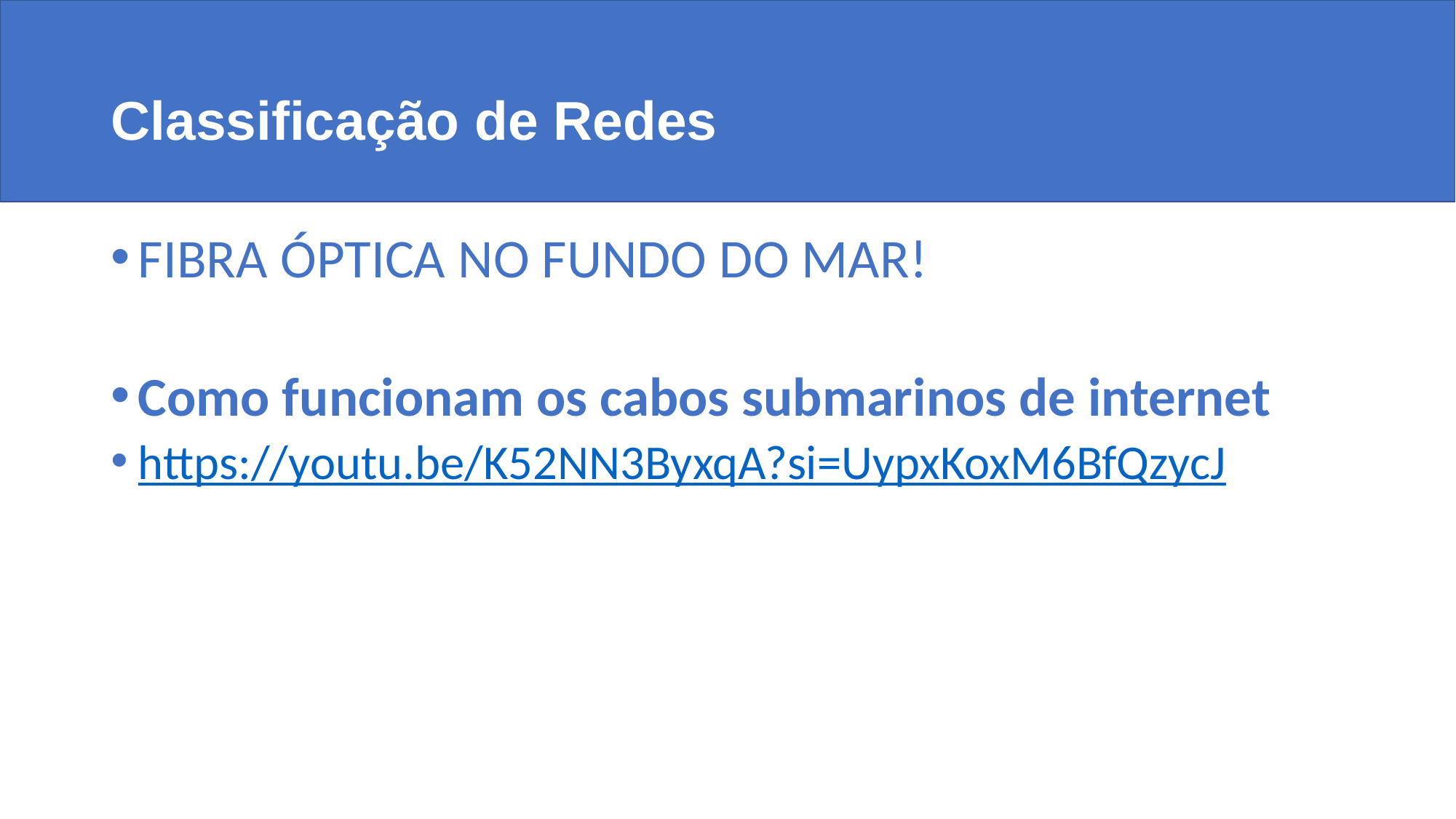

# Classificação de Redes
FIBRA ÓPTICA NO FUNDO DO MAR!

Como funcionam os cabos submarinos de internet
https://youtu.be/K52NN3ByxqA?si=UypxKoxM6BfQzycJ